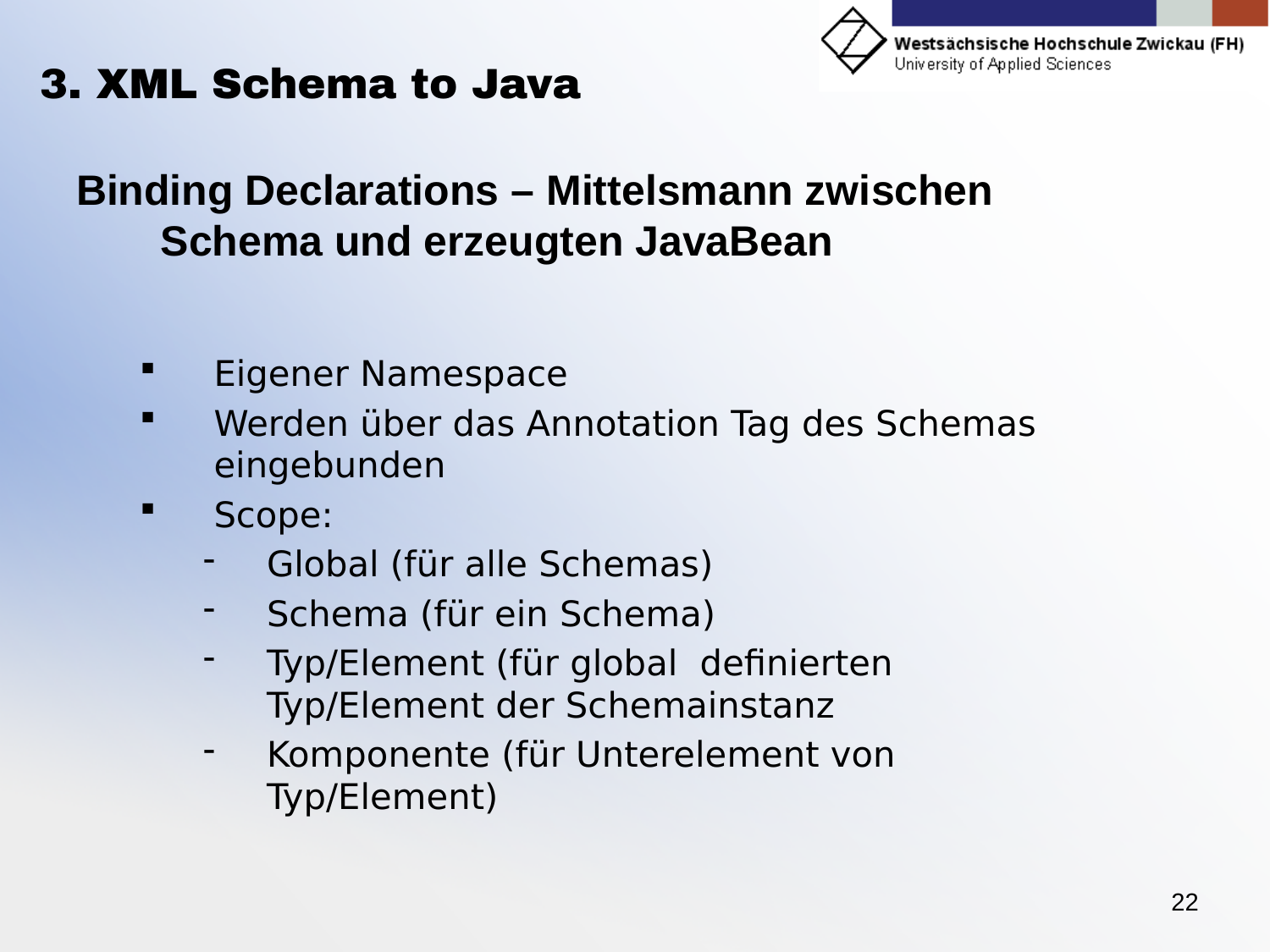

# 3. XML Schema to Java
Binding Declarations – Mittelsmann zwischen Schema und erzeugten JavaBean

Eigener Namespace
Werden über das Annotation Tag des Schemas eingebunden
Scope:
Global (für alle Schemas)
Schema (für ein Schema)
Typ/Element (für global  definierten Typ/Element der Schemainstanz
Komponente (für Unterelement von Typ/Element)
22